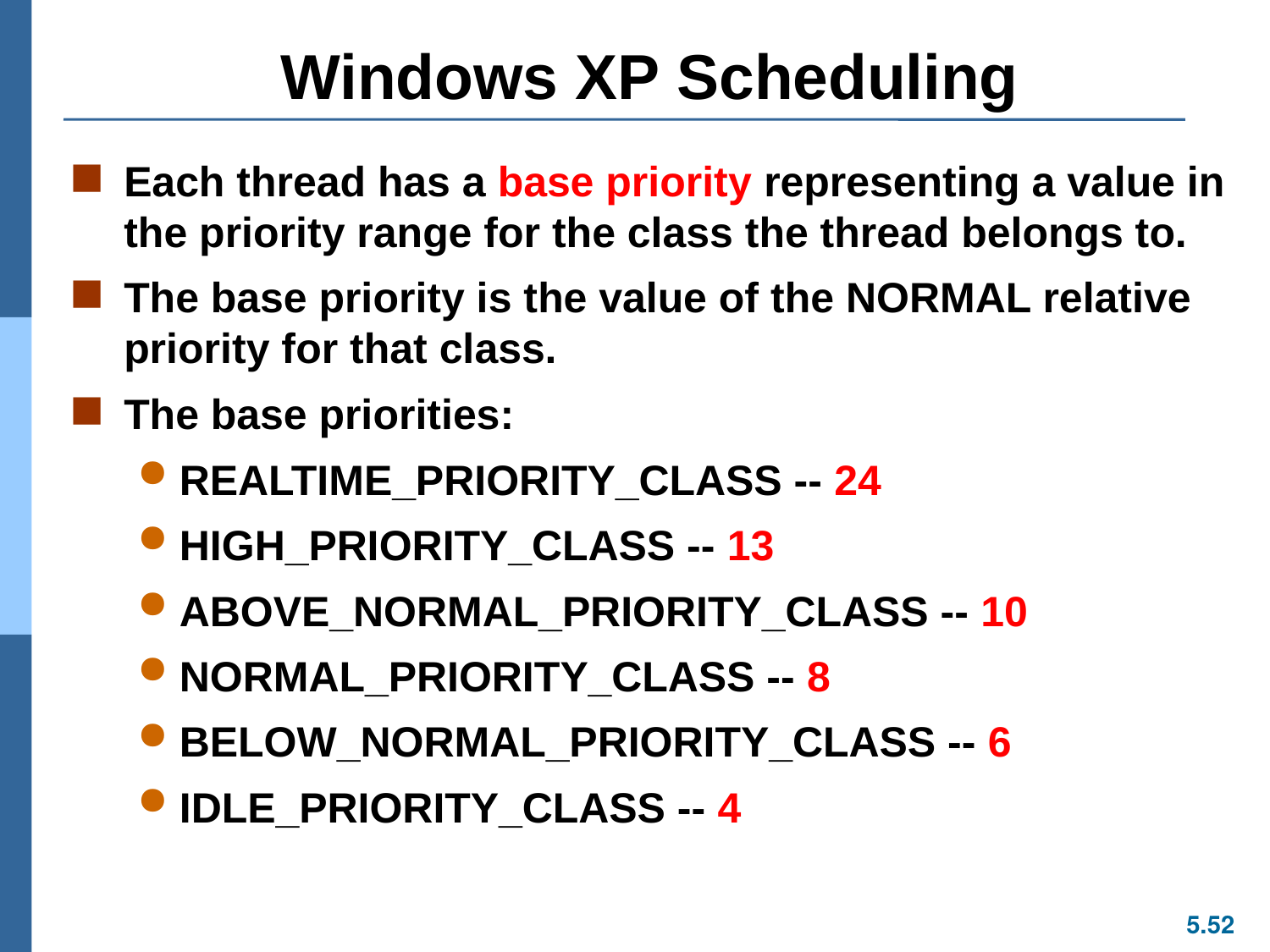

# Windows XP Scheduling
Each thread has a base priority representing a value in the priority range for the class the thread belongs to.
The base priority is the value of the NORMAL relative priority for that class.
The base priorities:
REALTIME_PRIORITY_CLASS -- 24
HIGH_PRIORITY_CLASS -- 13
ABOVE_NORMAL_PRIORITY_CLASS -- 10
NORMAL_PRIORITY_CLASS -- 8
BELOW_NORMAL_PRIORITY_CLASS -- 6
IDLE_PRIORITY_CLASS -- 4